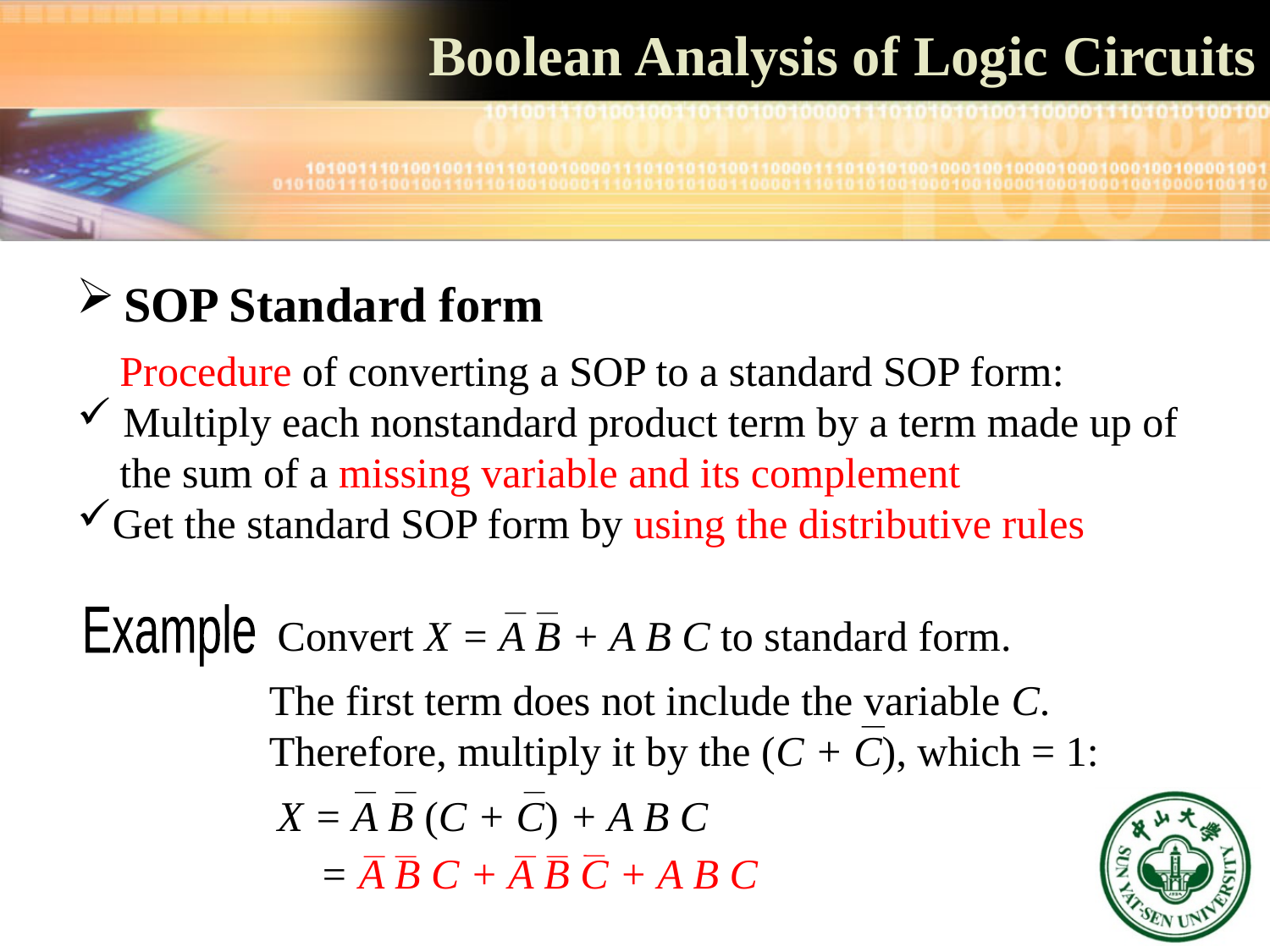

# Boolean Analysis of Logic Circuits
SOP Standard form
    Procedure of converting a SOP to a standard SOP form:
 Multiply each nonstandard product term by a term made up of
    the sum of a missing variable and its complement
Get the standard SOP form by using the distributive rules
Convert X = A B + A B C to standard form.

Example
The first term does not include the variable C. Therefore, multiply it by the (C + C), which = 1:

X = A B (C + C) + A B C
    = A B C + A B C + A B C